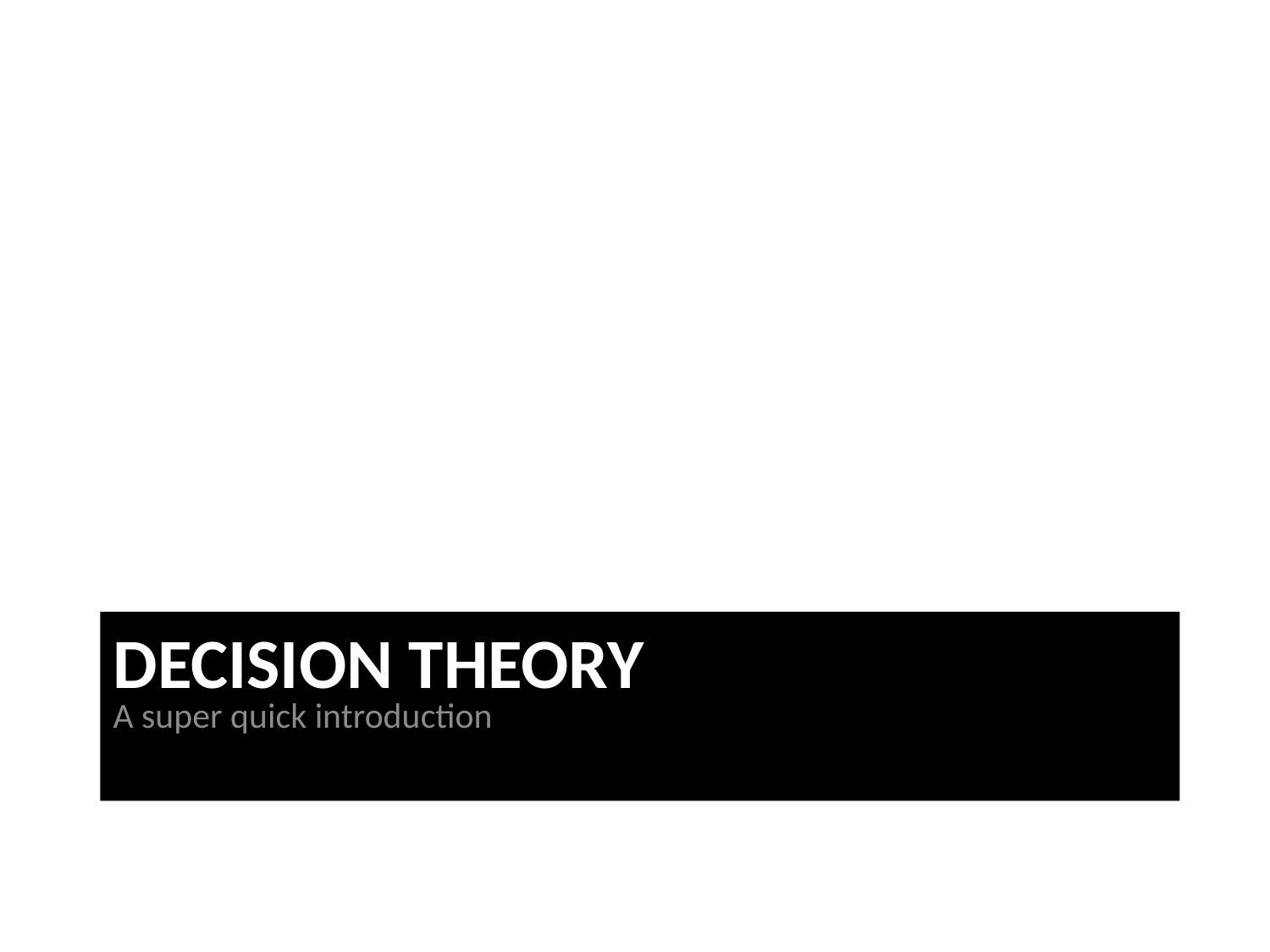

A super quick introduction
# DECISION THEORY